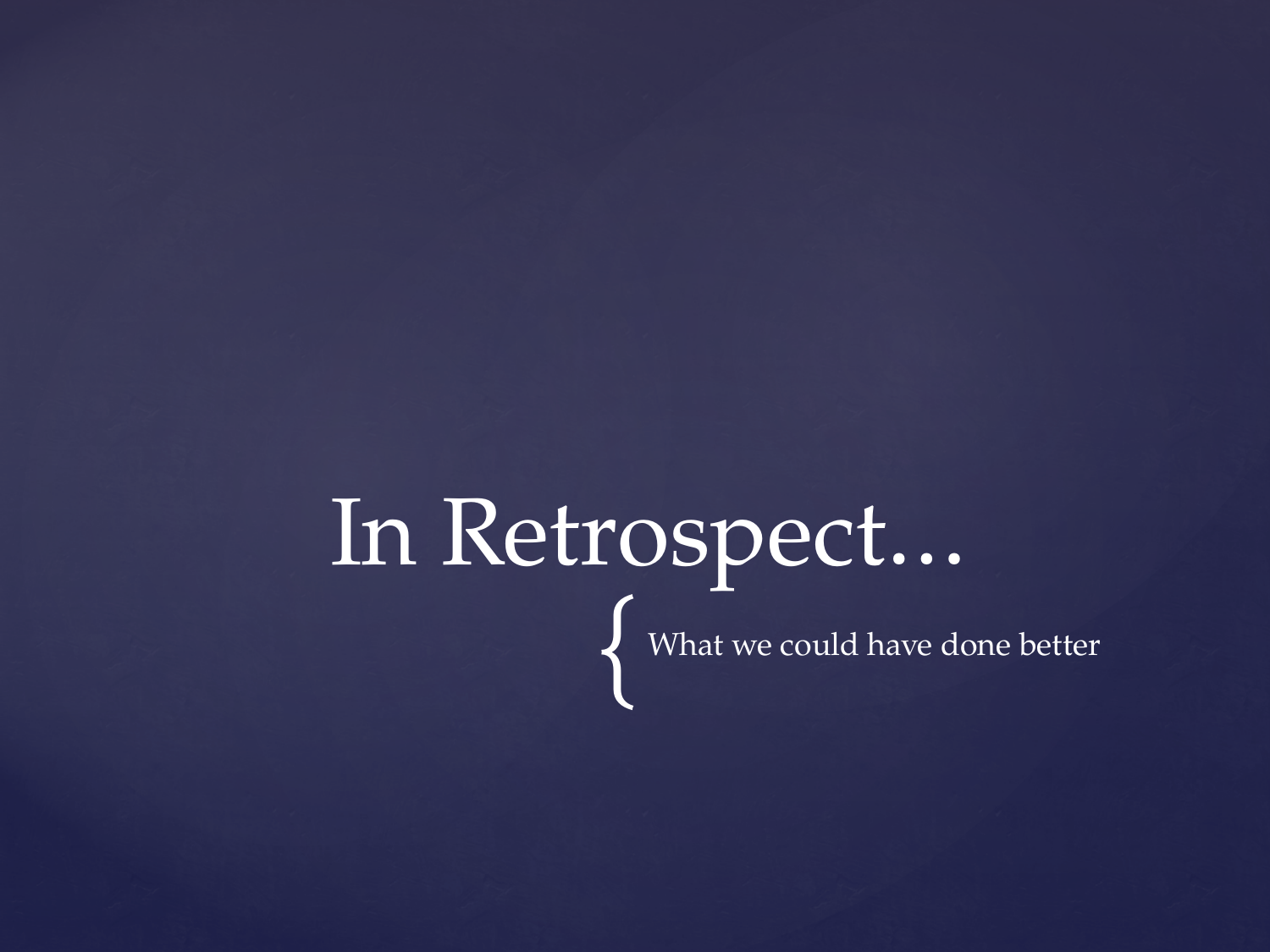

# In Retrospect…
What we could have done better